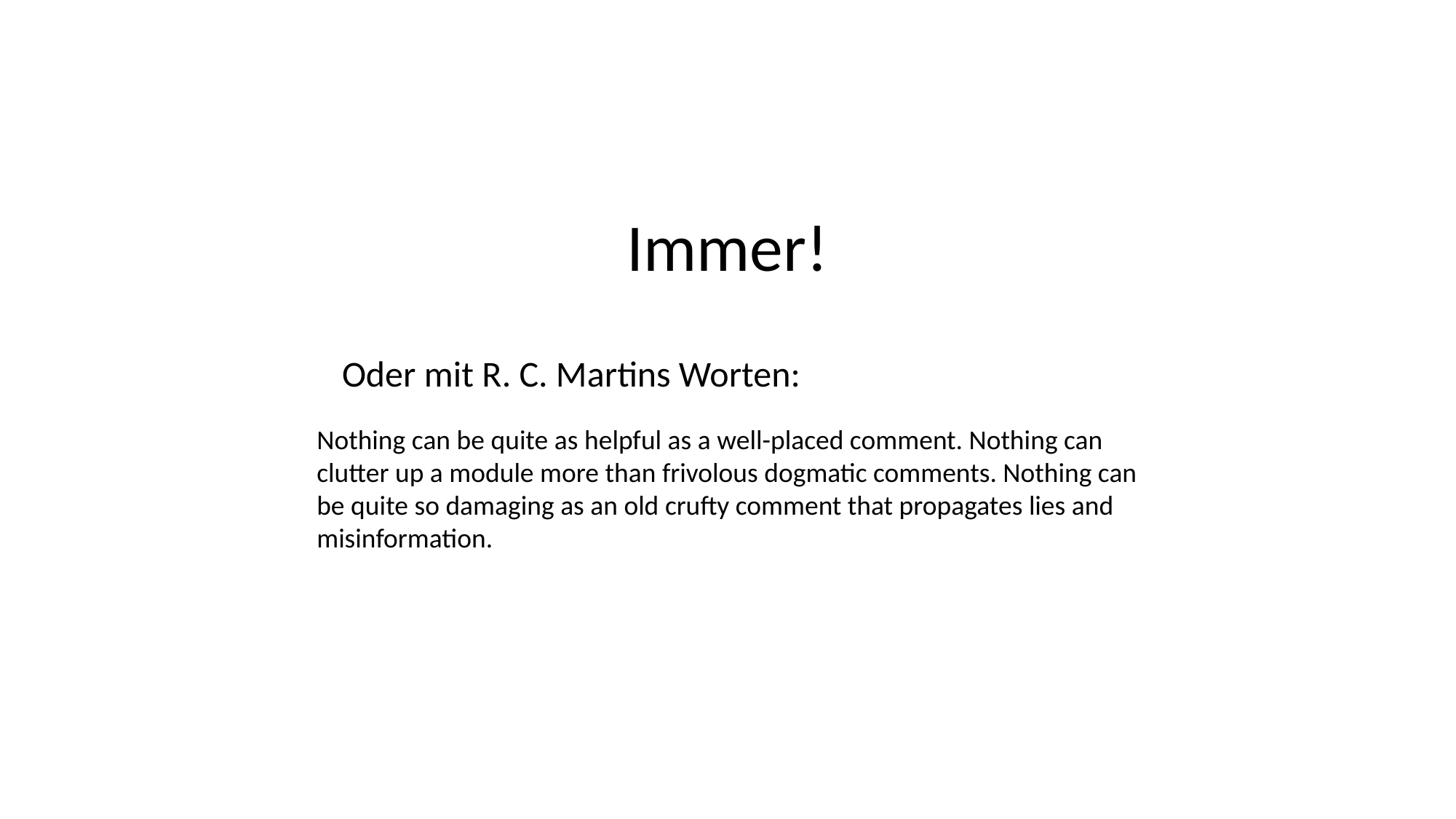

# Immer!
Oder mit R. C. Martins Worten:
Nothing can be quite as helpful as a well-placed comment. Nothing can clutter up a module more than frivolous dogmatic comments. Nothing can be quite so damaging as an old crufty comment that propagates lies and misinformation.